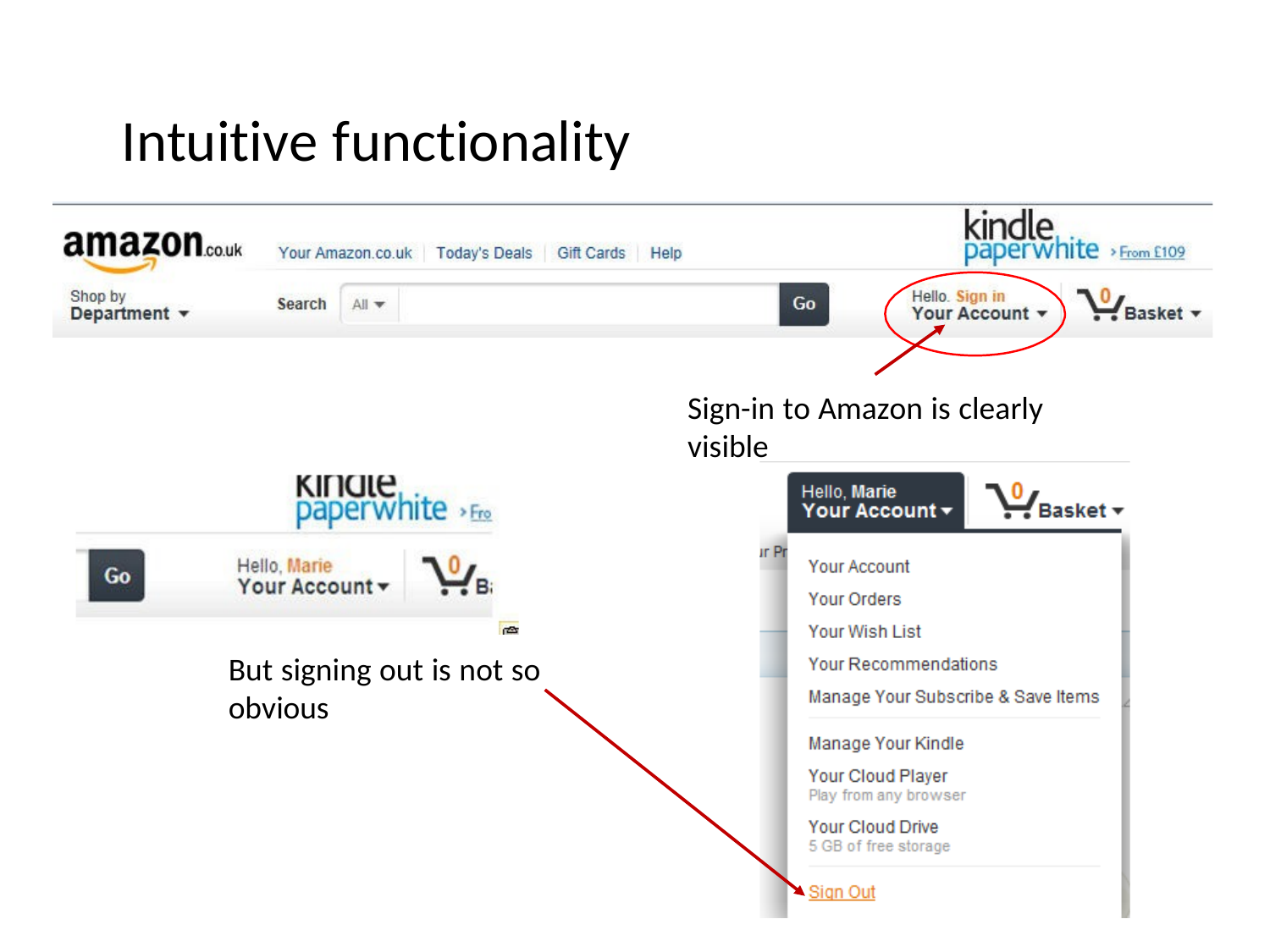

# Intuitive functionality

Sign-in to Amazon is clearly visible

But signing out is not so obvious